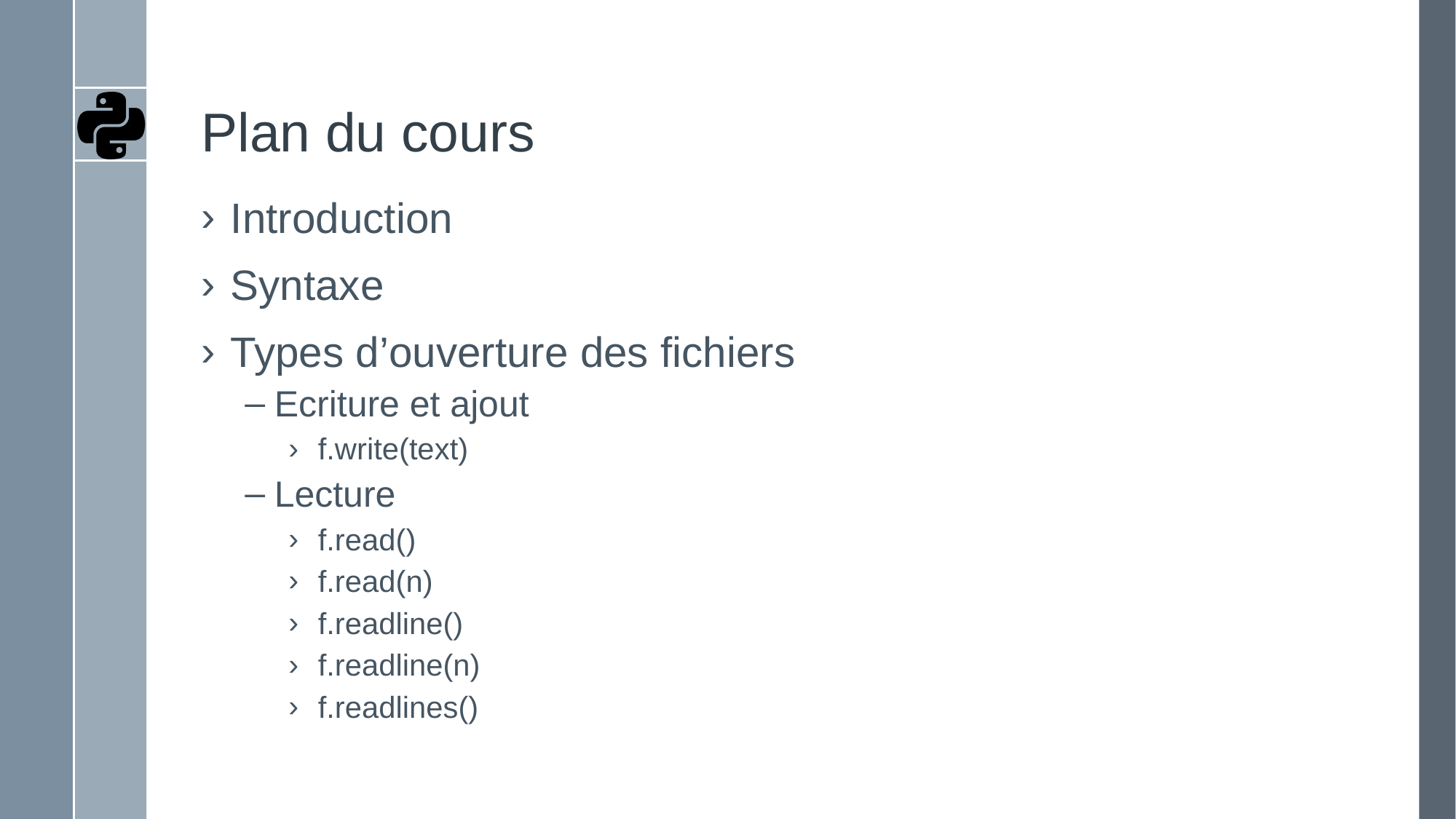

# Plan du cours
Introduction
Syntaxe
Types d’ouverture des fichiers
Ecriture et ajout
f.write(text)
Lecture
f.read()
f.read(n)
f.readline()
f.readline(n)
f.readlines()